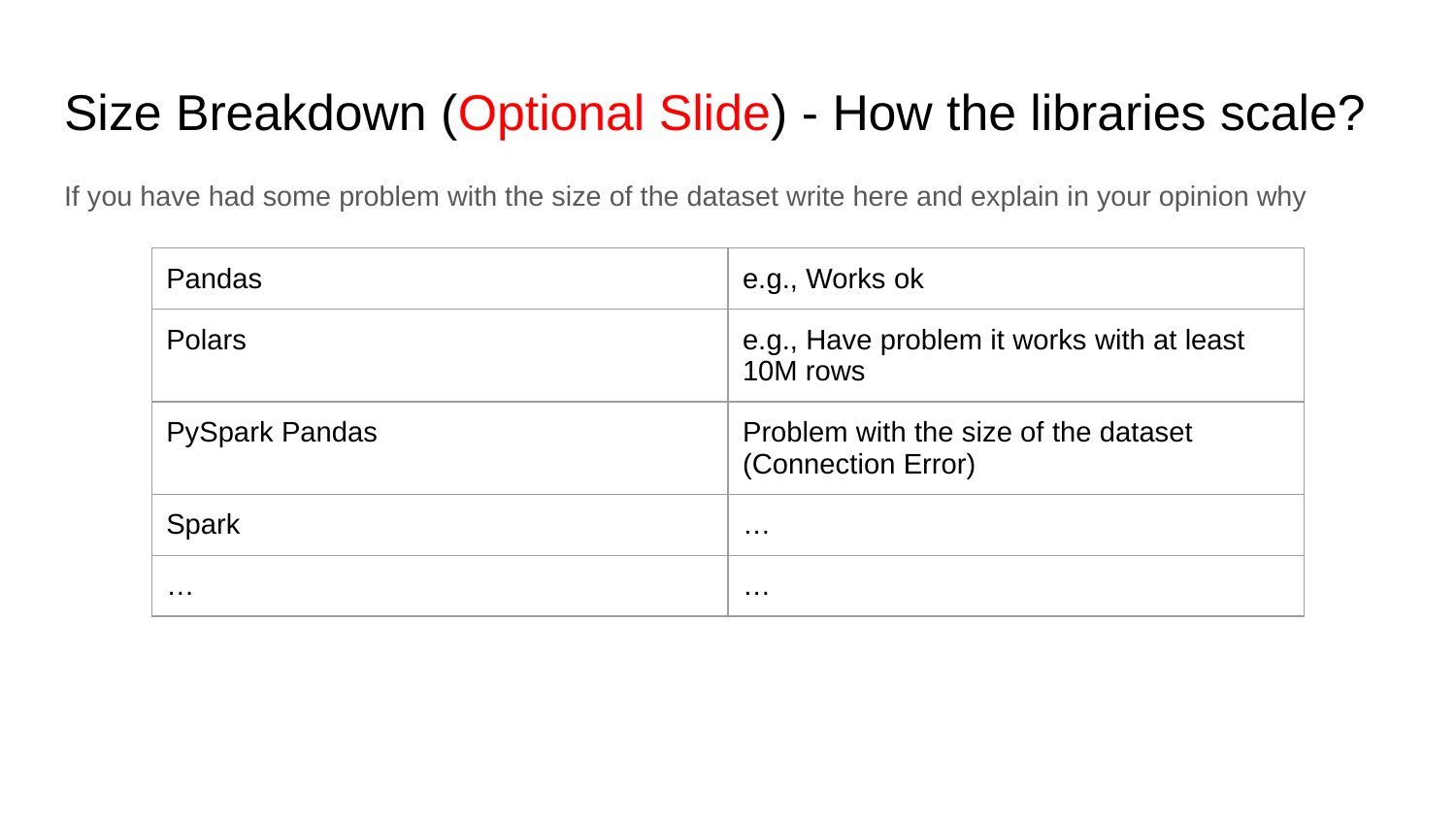

# Size Breakdown (Optional Slide) - How the libraries scale?
If you have had some problem with the size of the dataset write here and explain in your opinion why
| Pandas | e.g., Works ok |
| --- | --- |
| Polars | e.g., Have problem it works with at least 10M rows |
| PySpark Pandas | Problem with the size of the dataset (Connection Error) |
| Spark | … |
| … | … |